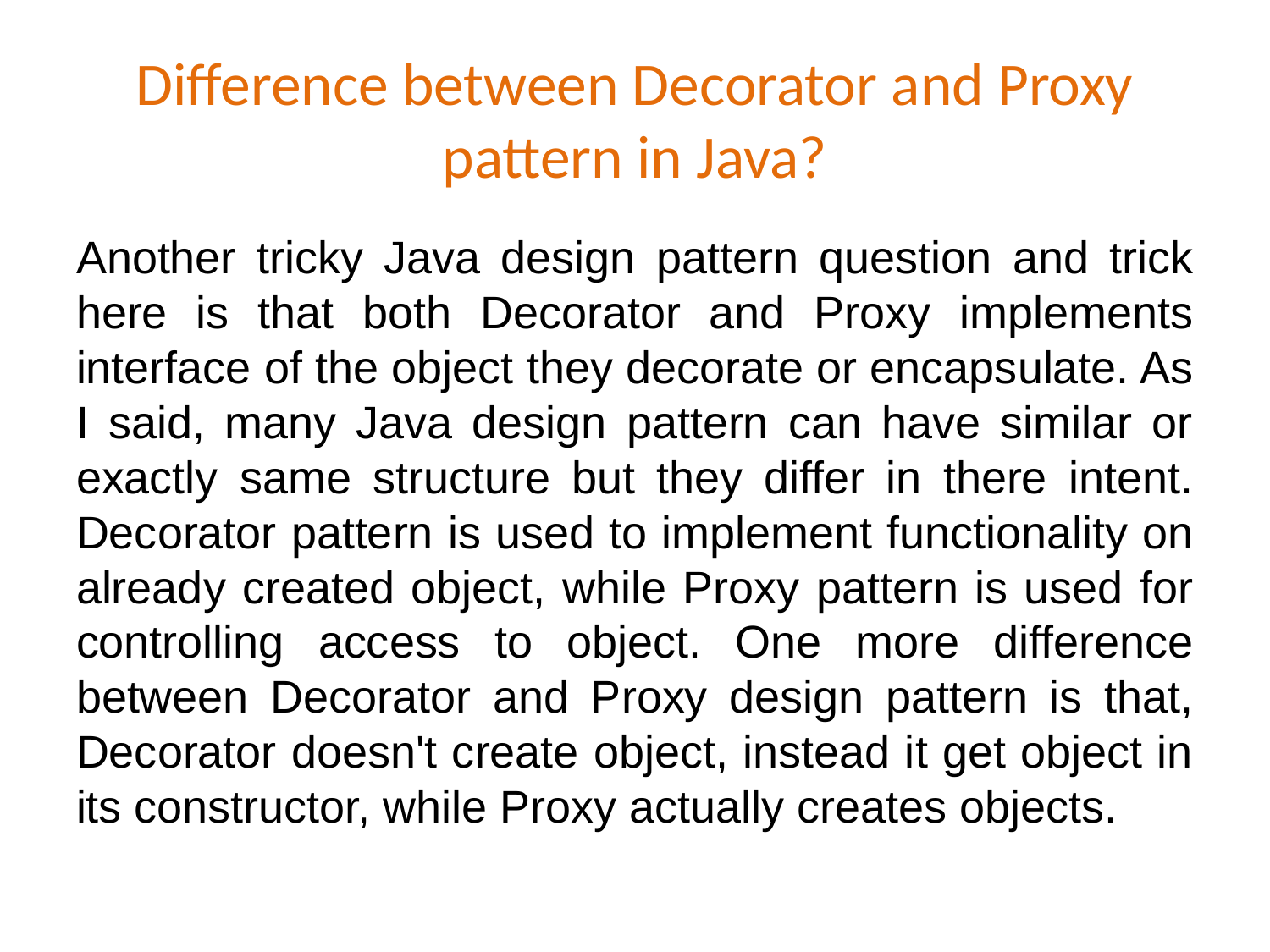

# Difference between Decorator and Proxy pattern in Java?
Another tricky Java design pattern question and trick here is that both Decorator and Proxy implements interface of the object they decorate or encapsulate. As I said, many Java design pattern can have similar or exactly same structure but they differ in there intent. Decorator pattern is used to implement functionality on already created object, while Proxy pattern is used for controlling access to object. One more difference between Decorator and Proxy design pattern is that, Decorator doesn't create object, instead it get object in its constructor, while Proxy actually creates objects.